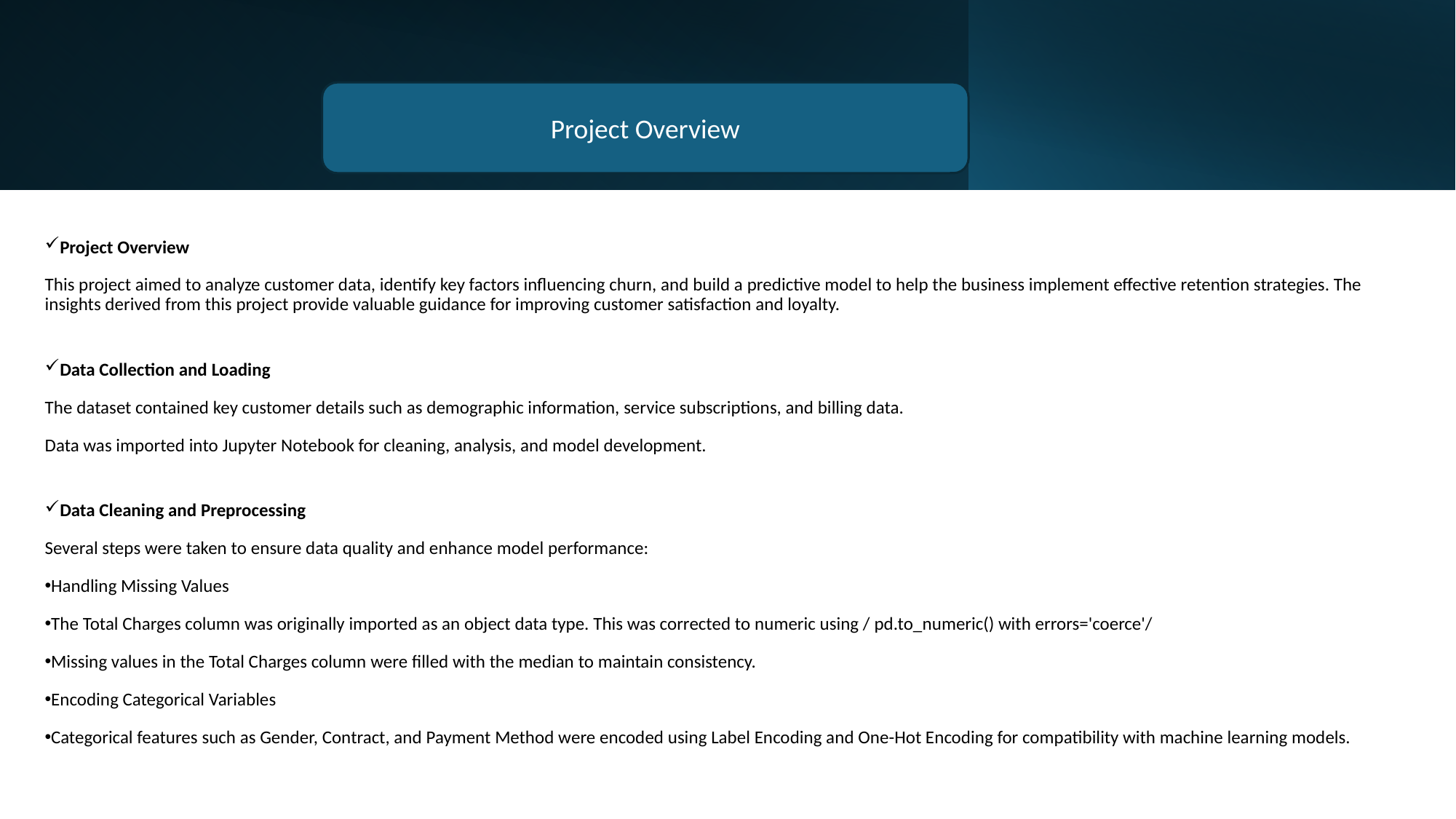

Project Overview

Project Overview
This project aimed to analyze customer data, identify key factors influencing churn, and build a predictive model to help the business implement effective retention strategies. The insights derived from this project provide valuable guidance for improving customer satisfaction and loyalty.
Data Collection and Loading
The dataset contained key customer details such as demographic information, service subscriptions, and billing data.
Data was imported into Jupyter Notebook for cleaning, analysis, and model development.
Data Cleaning and Preprocessing
Several steps were taken to ensure data quality and enhance model performance:
Handling Missing Values
The Total Charges column was originally imported as an object data type. This was corrected to numeric using / pd.to_numeric() with errors='coerce'/
Missing values in the Total Charges column were filled with the median to maintain consistency.
Encoding Categorical Variables
Categorical features such as Gender, Contract, and Payment Method were encoded using Label Encoding and One-Hot Encoding for compatibility with machine learning models.